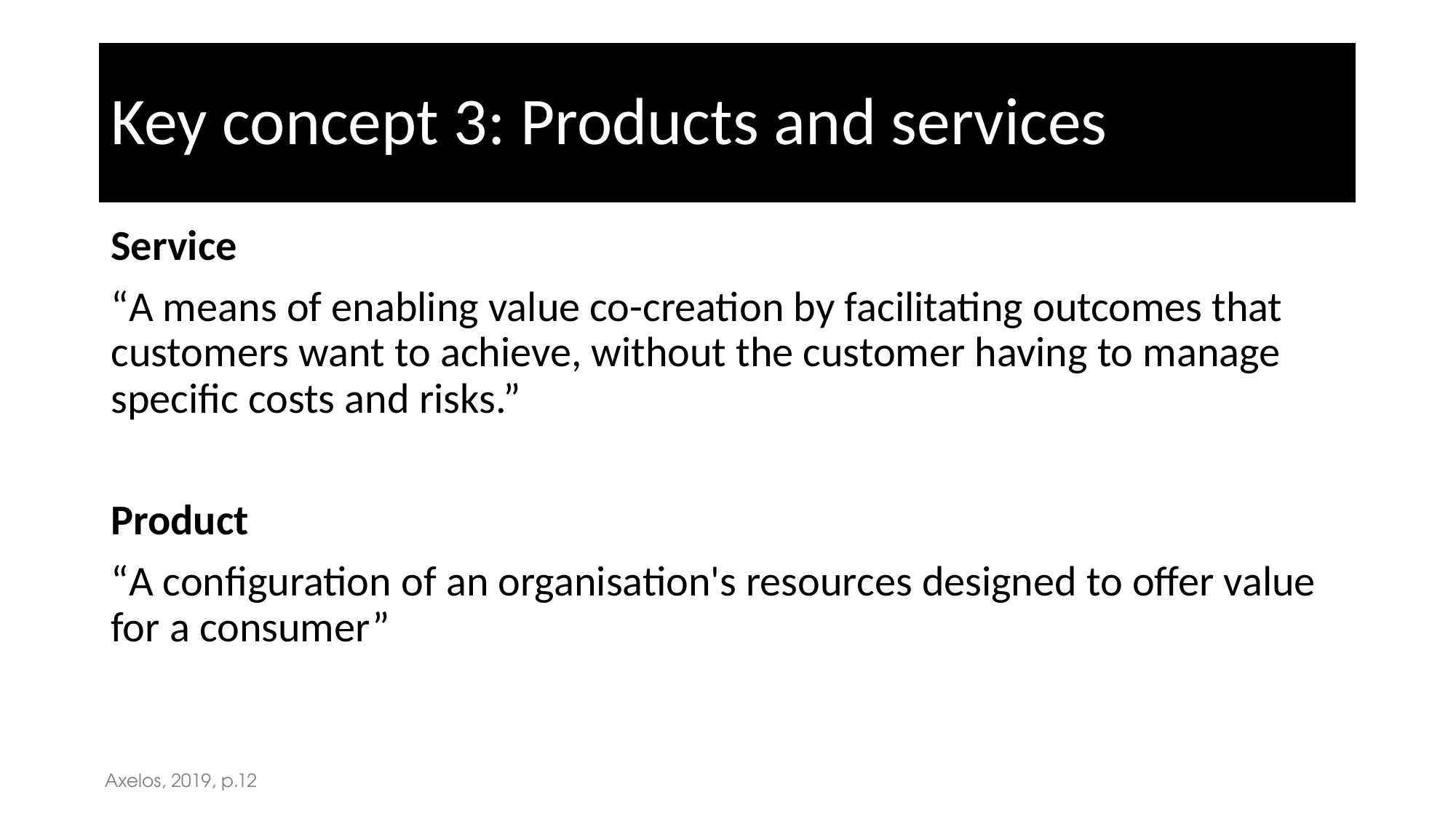

# Key concept 3: Products and services
Service
“A means of enabling value co-creation by facilitating outcomes that customers want to achieve, without the customer having to manage specific costs and risks.”

Product
“A configuration of an organisation's resources designed to offer value for a consumer”

Axelos, 2019, p.12